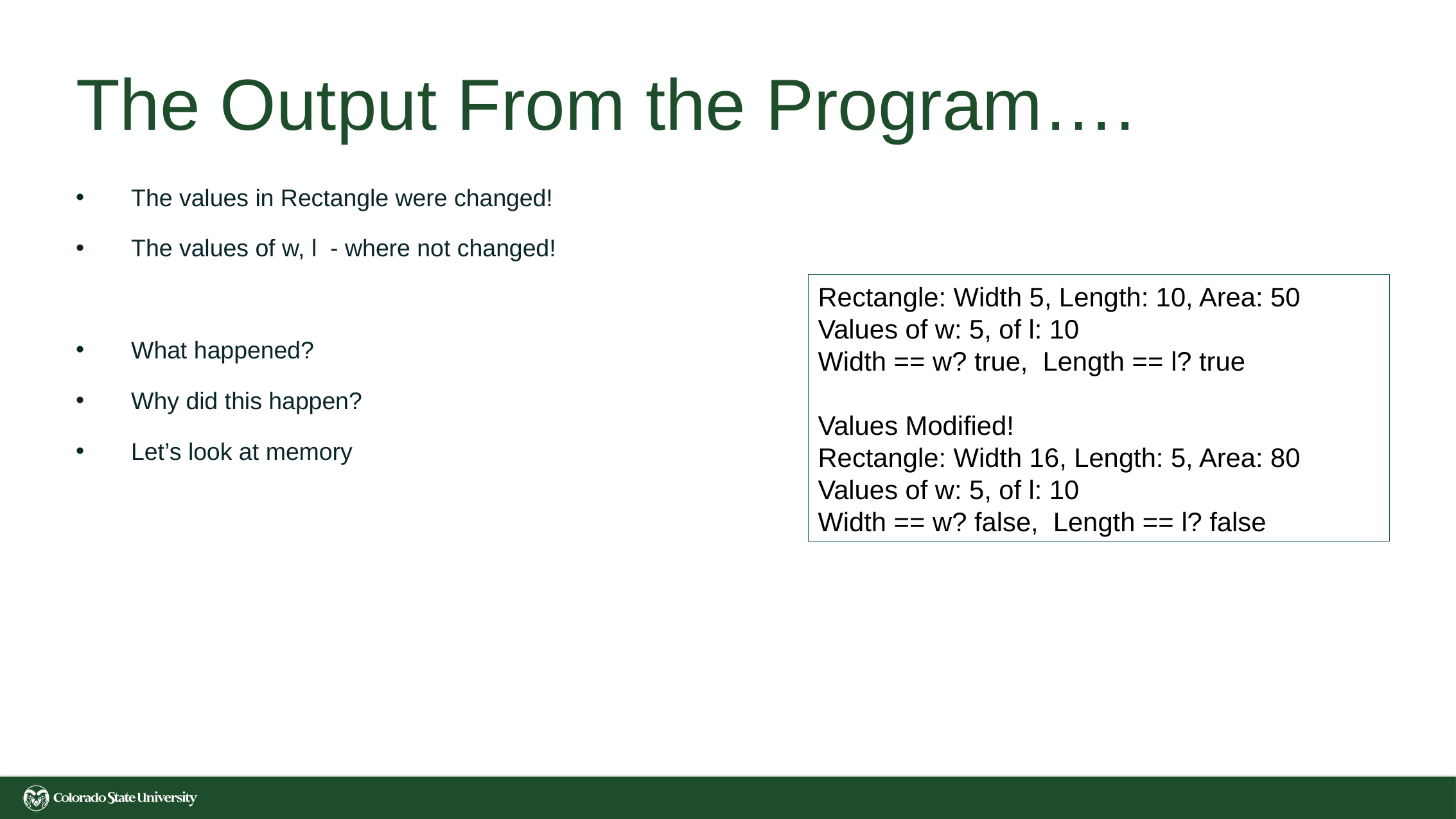

# The Output From the Program….
The values in Rectangle were changed!
The values of w, l  - where not changed!

What happened?
Why did this happen?
Let’s look at memory
Rectangle: Width 5, Length: 10, Area: 50
Values of w: 5, of l: 10
Width == w? true,  Length == l? true

Values Modified!
Rectangle: Width 16, Length: 5, Area: 80
Values of w: 5, of l: 10
Width == w? false,  Length == l? false